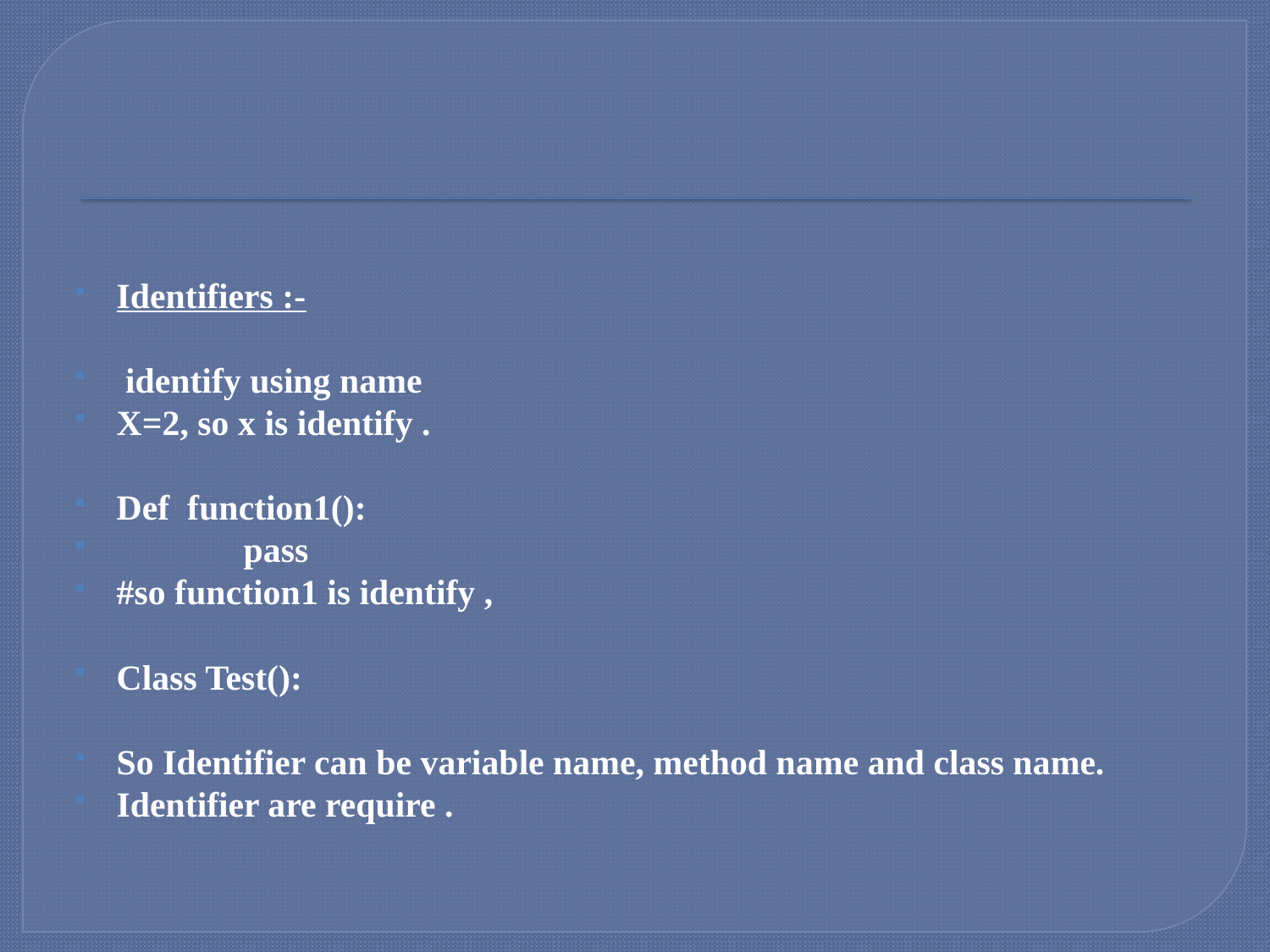

#

Identifiers :-

 identify using name
X=2, so x is identify .

Def  function1():
 	pass
#so function1 is identify ,

Class Test():

So Identifier can be variable name, method name and class name.
Identifier are require .